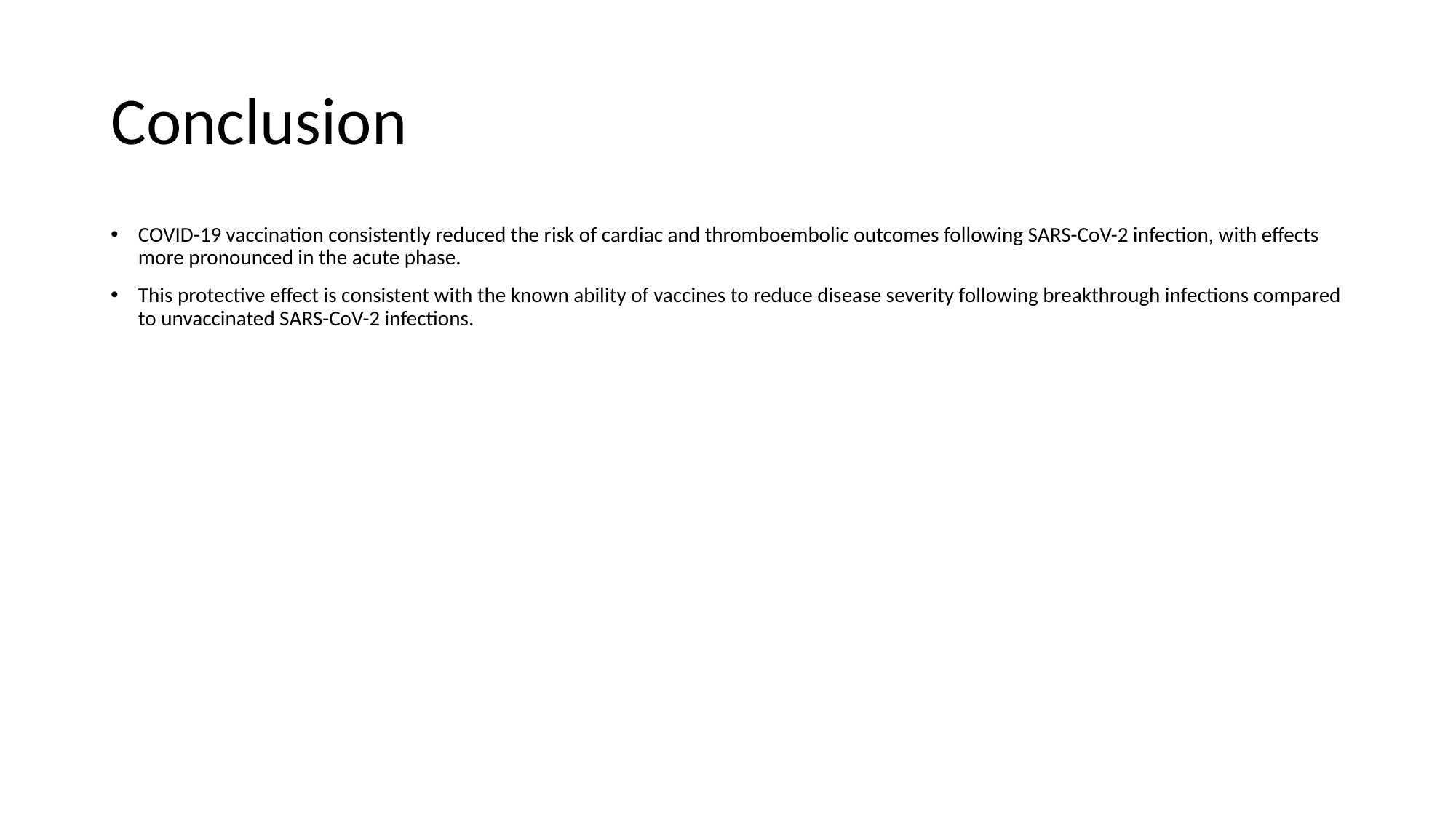

# Conclusion
COVID-19 vaccination consistently reduced the risk of cardiac and thromboembolic outcomes following SARS-CoV-2 infection, with effects more pronounced in the acute phase.
This protective effect is consistent with the known ability of vaccines to reduce disease severity following breakthrough infections compared to unvaccinated SARS-CoV-2 infections.